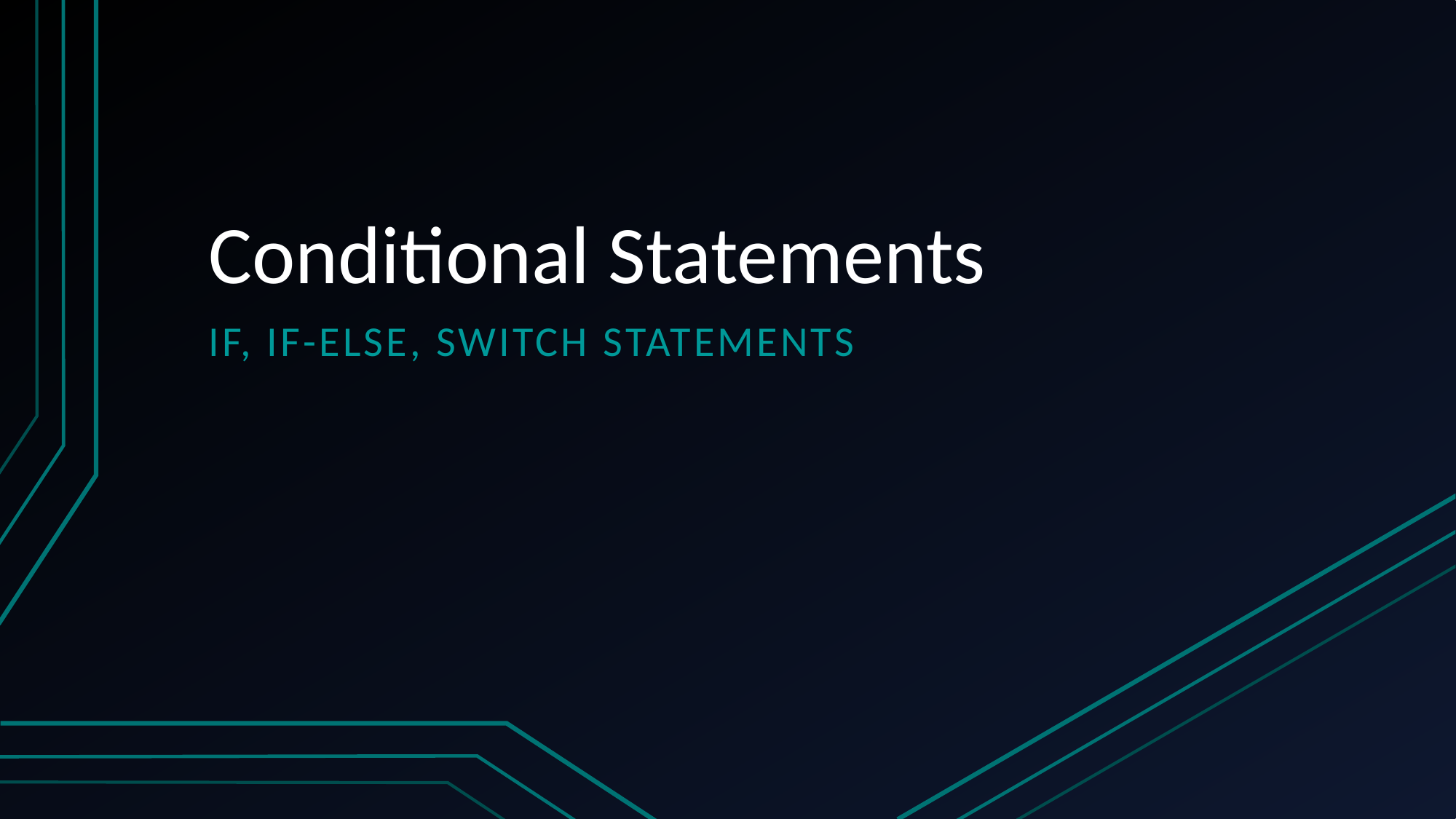

# Conditional Statements
If, if-else, switch statements